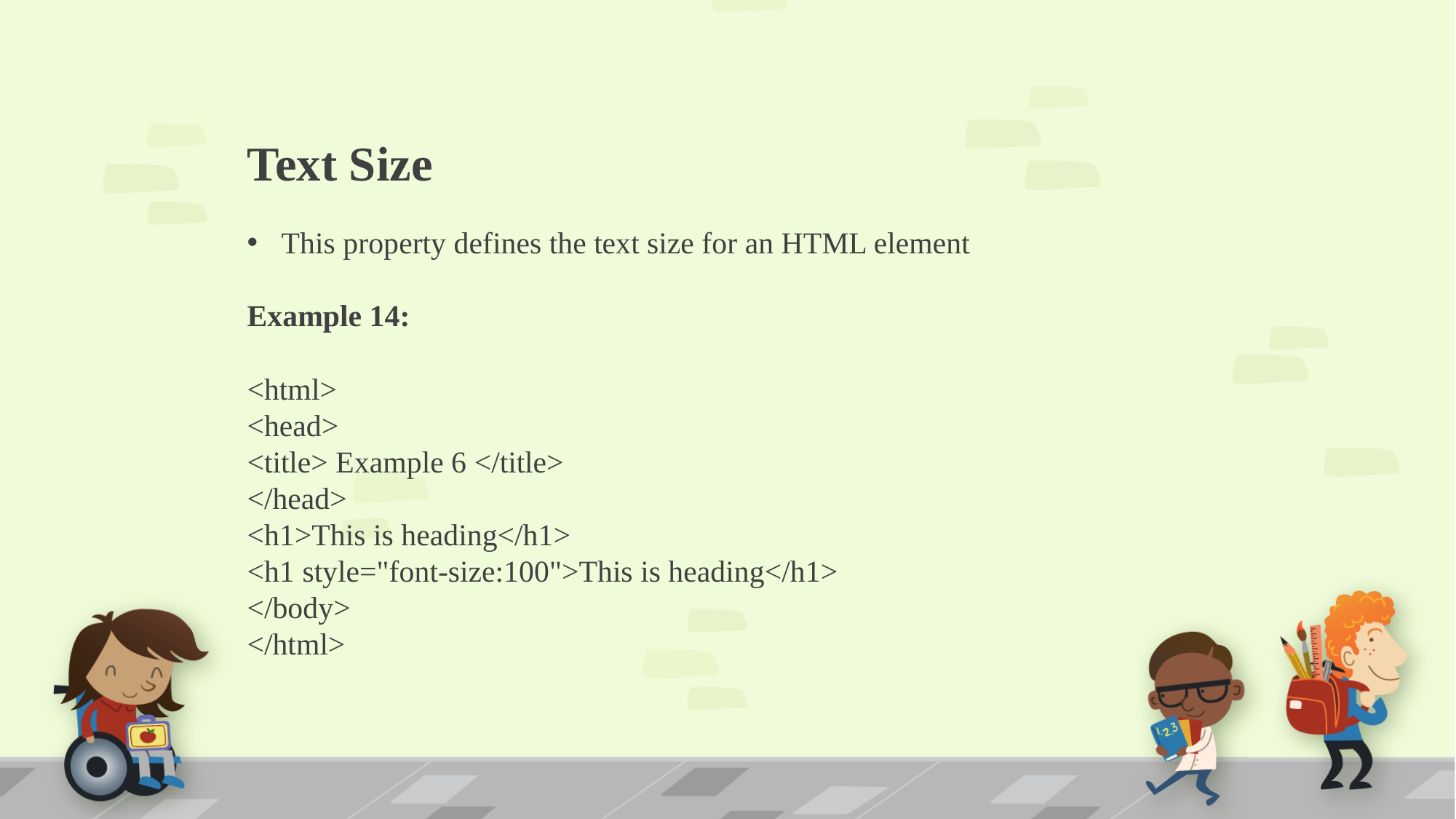

Text Size
This property defines the text size for an HTML element

Example 14:

<html>
<head>
<title> Example 6 </title>
</head>
<h1>This is heading</h1>
<h1 style="font-size:100">This is heading</h1>
</body>
</html>